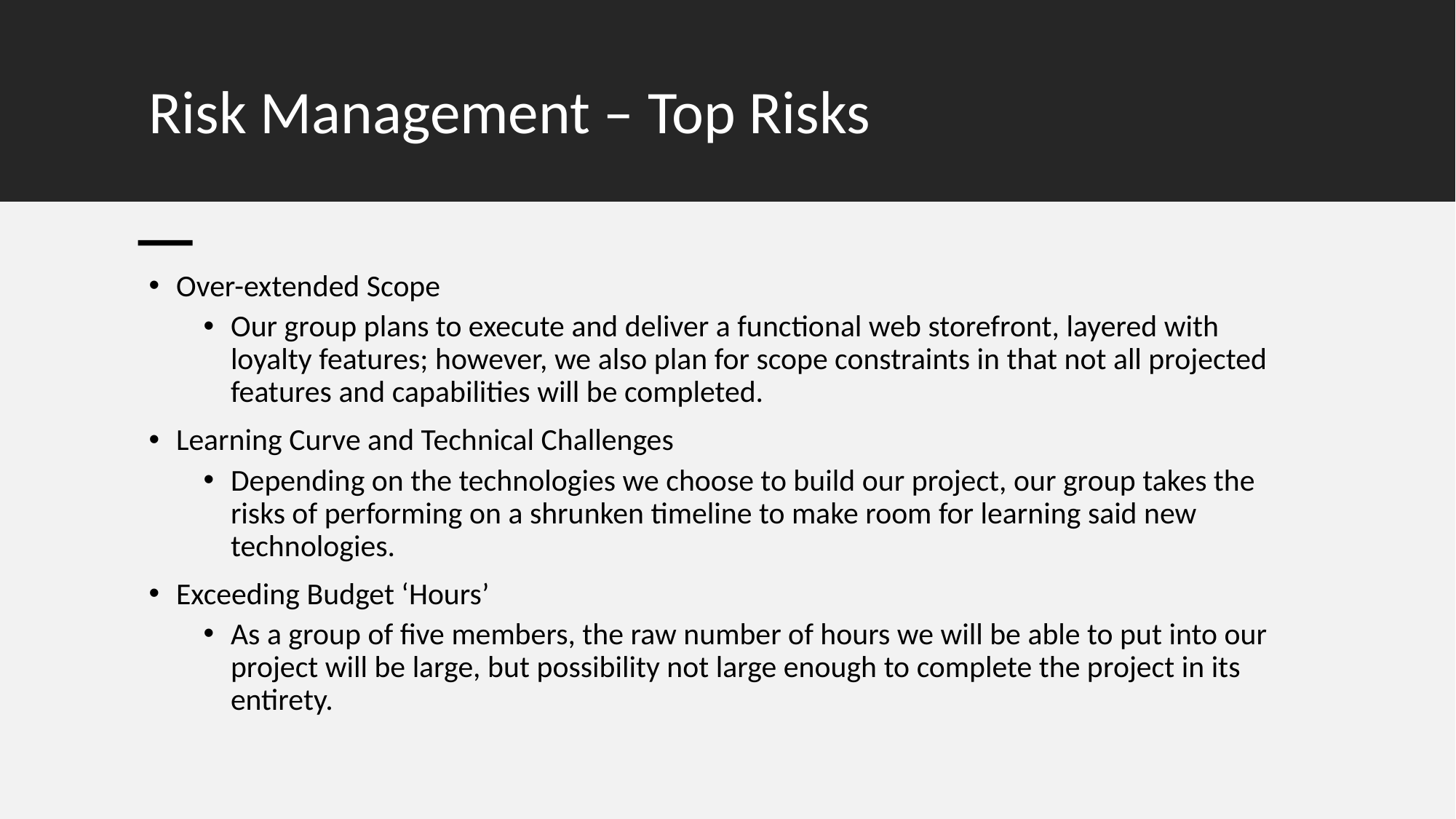

# Risk Management – Top Risks

Over-extended Scope
Our group plans to execute and deliver a functional web storefront, layered with loyalty features; however, we also plan for scope constraints in that not all projected features and capabilities will be completed.
Learning Curve and Technical Challenges
Depending on the technologies we choose to build our project, our group takes the risks of performing on a shrunken timeline to make room for learning said new technologies.
Exceeding Budget ‘Hours’
As a group of five members, the raw number of hours we will be able to put into our project will be large, but possibility not large enough to complete the project in its entirety.